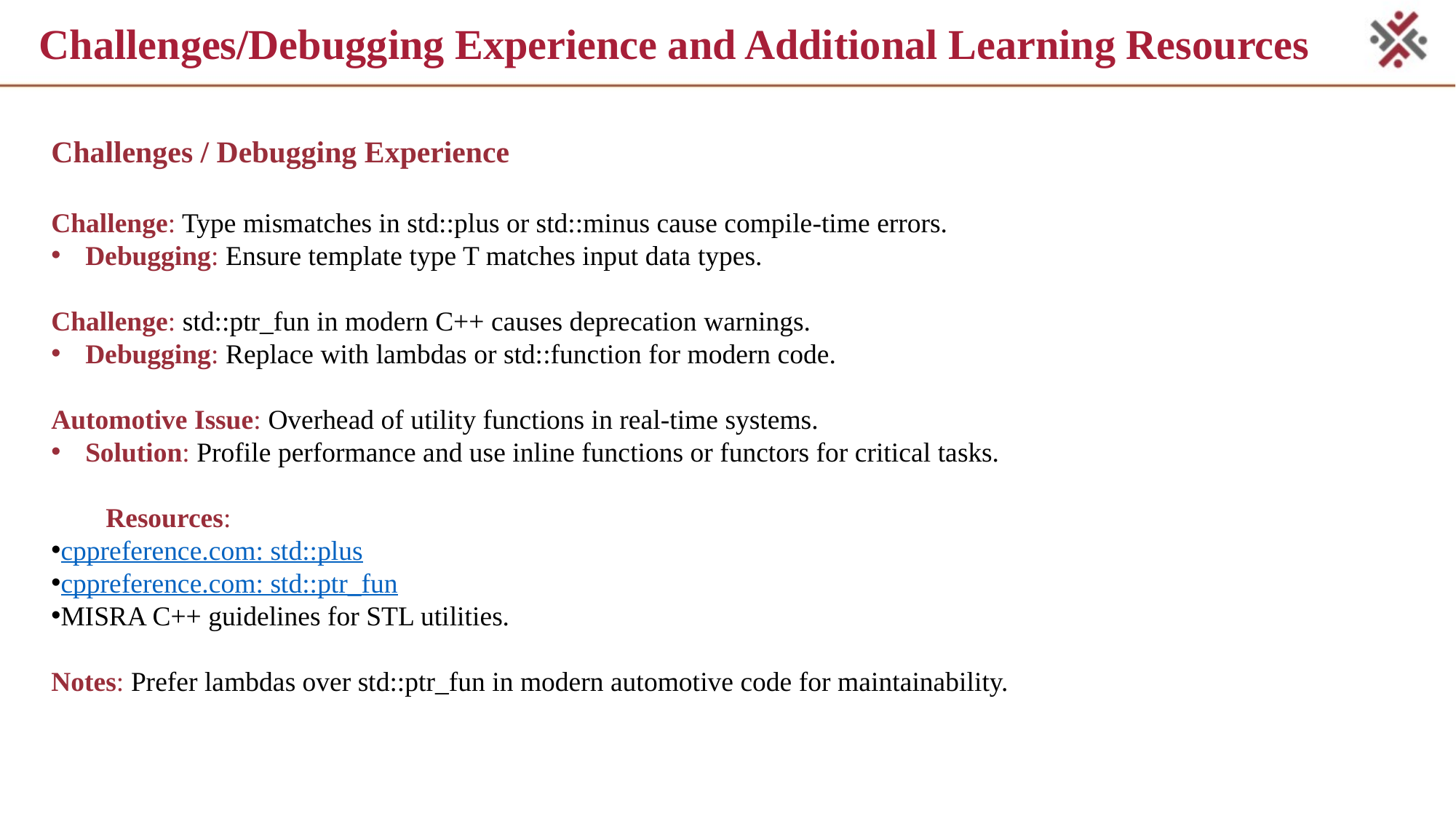

# Challenges/Debugging Experience and Additional Learning Resources
Challenges / Debugging Experience

Challenge: Type mismatches in std::plus or std::minus cause compile-time errors.
Debugging: Ensure template type T matches input data types.

Challenge: std::ptr_fun in modern C++ causes deprecation warnings.
Debugging: Replace with lambdas or std::function for modern code.

Automotive Issue: Overhead of utility functions in real-time systems.
Solution: Profile performance and use inline functions or functors for critical tasks.

Resources:
cppreference.com: std::plus
cppreference.com: std::ptr_fun
MISRA C++ guidelines for STL utilities.

Notes: Prefer lambdas over std::ptr_fun in modern automotive code for maintainability.